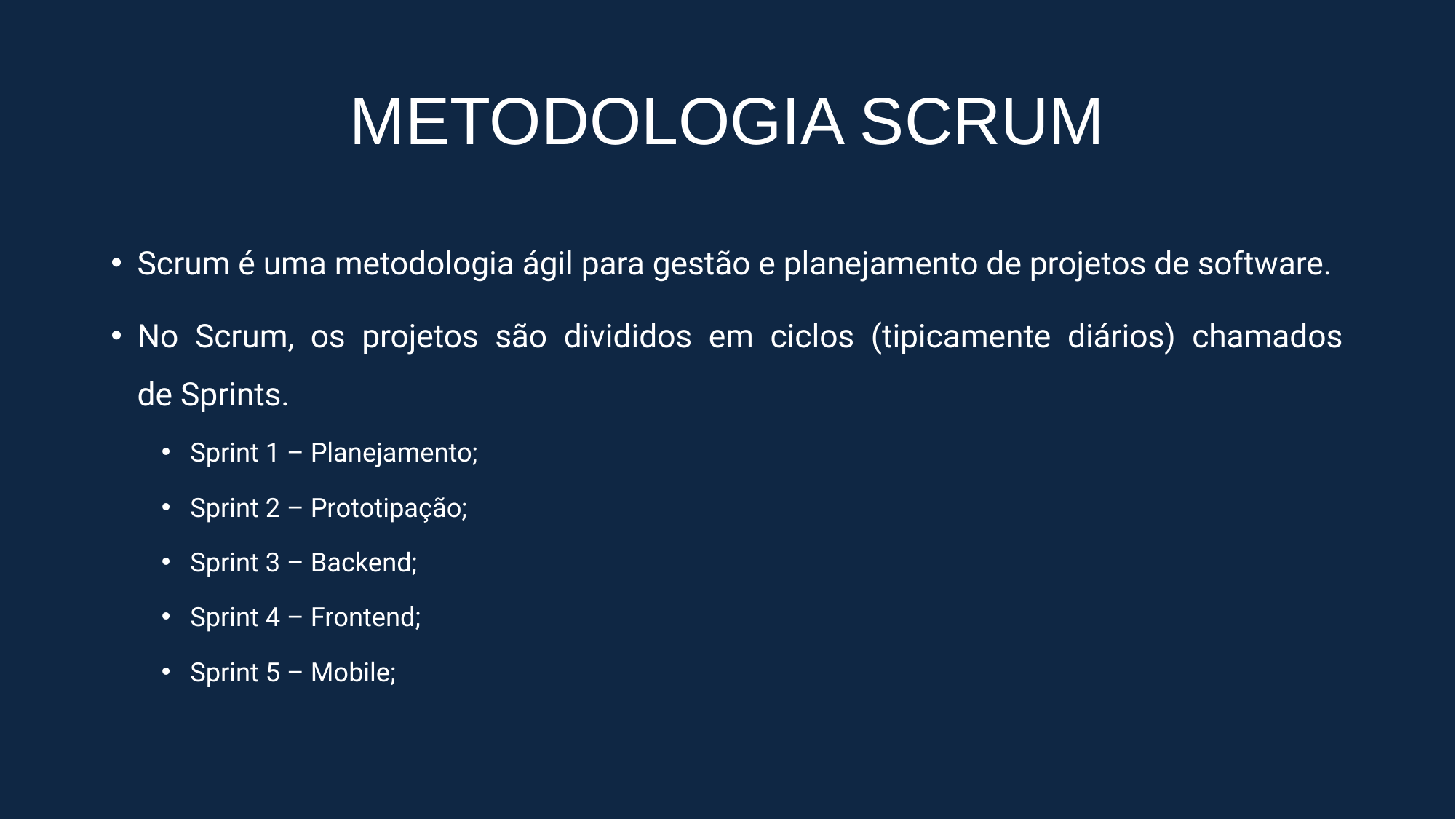

# METODOLOGIA SCRUM
Scrum é uma metodologia ágil para gestão e planejamento de projetos de software.
No Scrum, os projetos são divididos em ciclos (tipicamente diários) chamados de Sprints.
Sprint 1 – Planejamento;
Sprint 2 – Prototipação;
Sprint 3 – Backend;
Sprint 4 – Frontend;
Sprint 5 – Mobile;